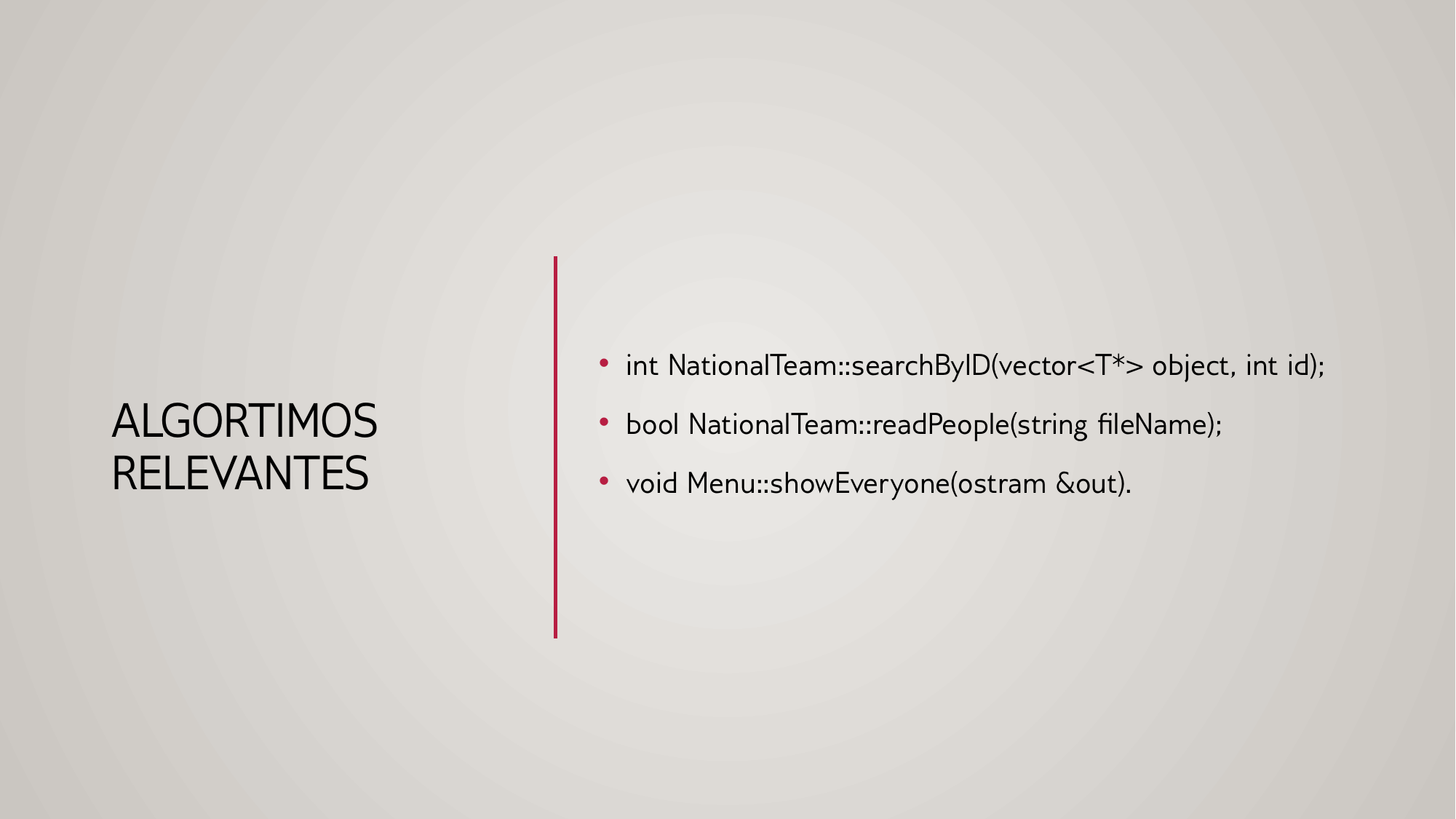

# Algortimos relevantes
int NationalTeam::searchByID(vector<T*> object, int id);
bool NationalTeam::readPeople(string fileName);
void Menu::showEveryone(ostram &out).